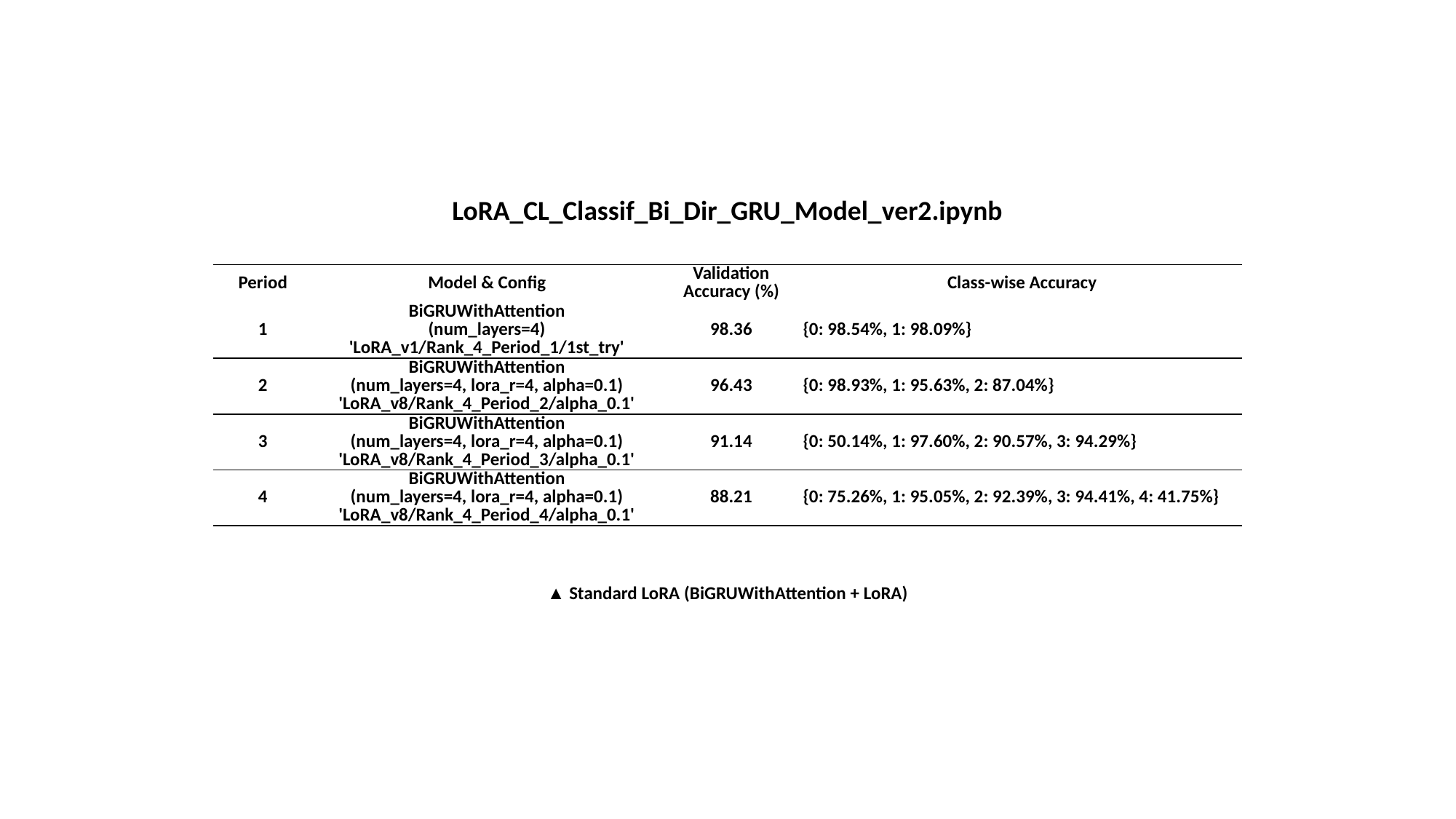

LoRA_CL_Classif_Bi_Dir_GRU_Model_ver2.ipynb
| Period | Model & Config | Validation Accuracy (%) | Class-wise Accuracy |
| --- | --- | --- | --- |
| 1 | BiGRUWithAttention (num\_layers=4) 'LoRA\_v1/Rank\_4\_Period\_1/1st\_try' | 98.36 | {0: 98.54%, 1: 98.09%} |
| 2 | BiGRUWithAttention (num\_layers=4, lora\_r=4, alpha=0.1) 'LoRA\_v8/Rank\_4\_Period\_2/alpha\_0.1' | 96.43 | {0: 98.93%, 1: 95.63%, 2: 87.04%} |
| 3 | BiGRUWithAttention (num\_layers=4, lora\_r=4, alpha=0.1) 'LoRA\_v8/Rank\_4\_Period\_3/alpha\_0.1' | 91.14 | {0: 50.14%, 1: 97.60%, 2: 90.57%, 3: 94.29%} |
| 4 | BiGRUWithAttention (num\_layers=4, lora\_r=4, alpha=0.1) 'LoRA\_v8/Rank\_4\_Period\_4/alpha\_0.1' | 88.21 | {0: 75.26%, 1: 95.05%, 2: 92.39%, 3: 94.41%, 4: 41.75%} |
▲ Standard LoRA (BiGRUWithAttention + LoRA)